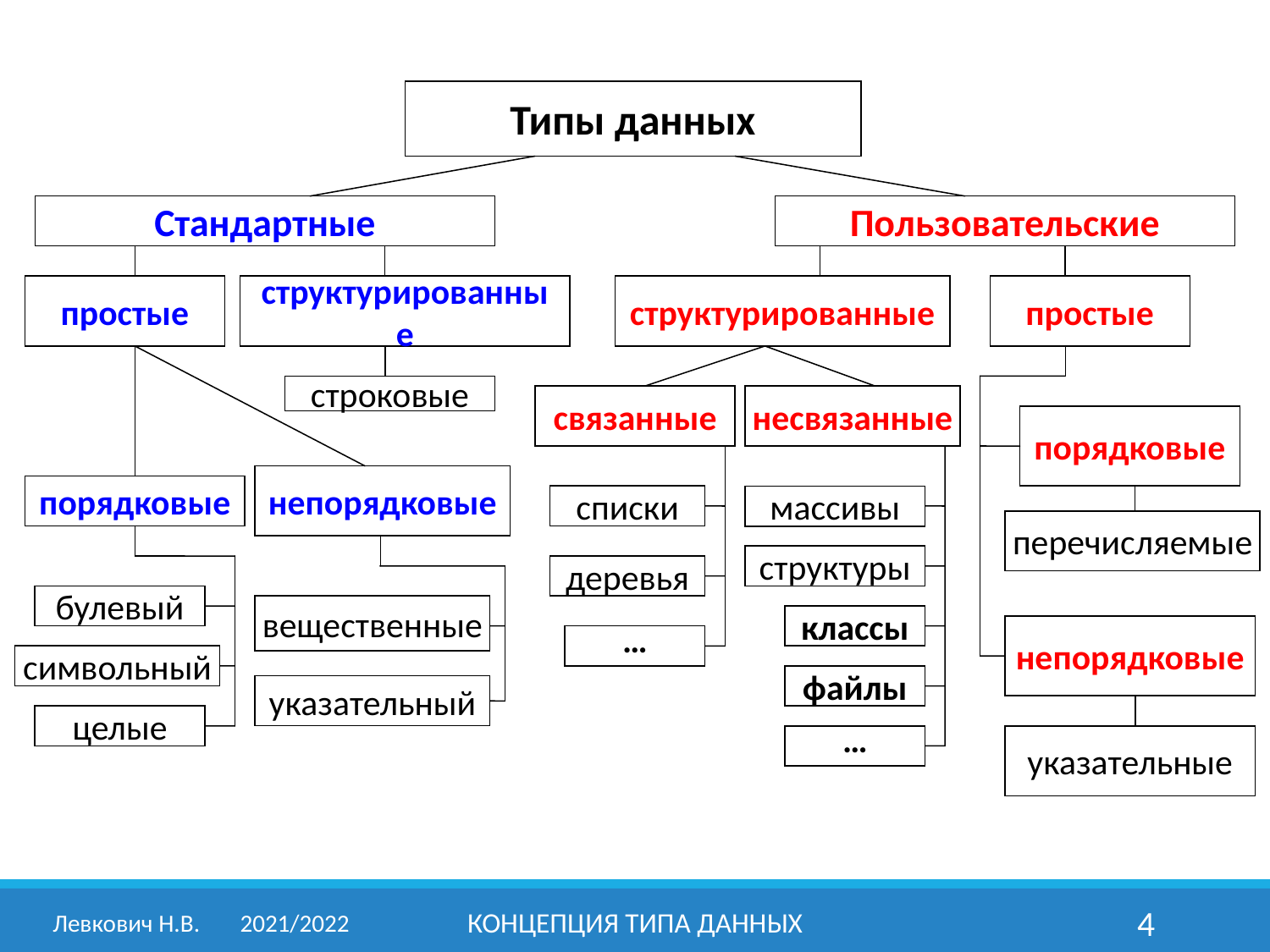

Типы данных

Стандартные
Пользовательские

простые
структурированные
структурированные
простые

строковые

связанные
несвязанные
порядковые

непорядковые
порядковые
списки
массивы

перечисляемые

структуры

деревья

булевый
вещественные

классы
непорядковые

…

символьный

файлы
указательный

целые

…
указательные

Левкович Н.В.	2021/2022
Концепция типа данных
4